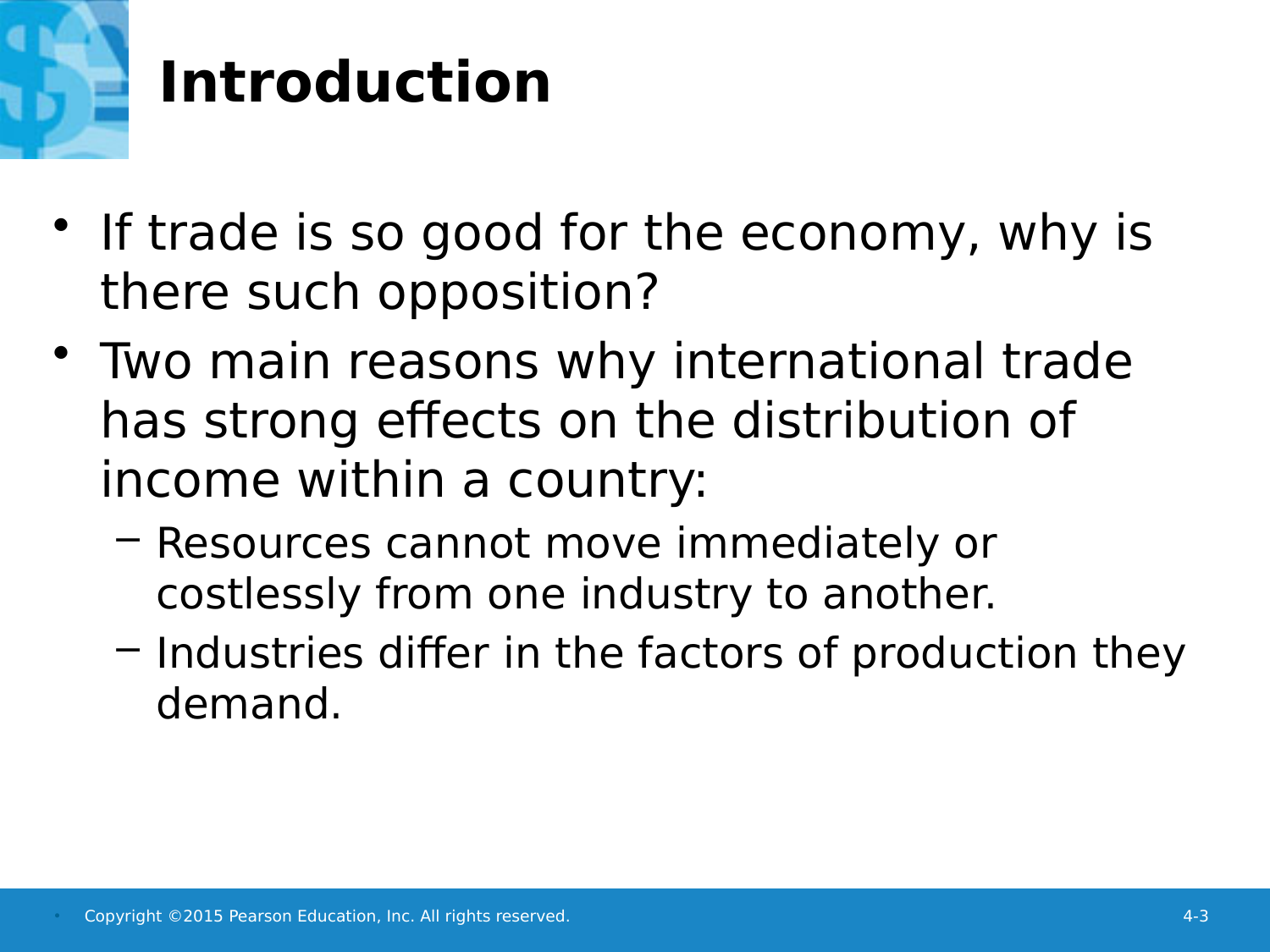

# Introduction
If trade is so good for the economy, why is there such opposition?
Two main reasons why international trade has strong effects on the distribution of income within a country:
Resources cannot move immediately or costlessly from one industry to another.
Industries differ in the factors of production they demand.